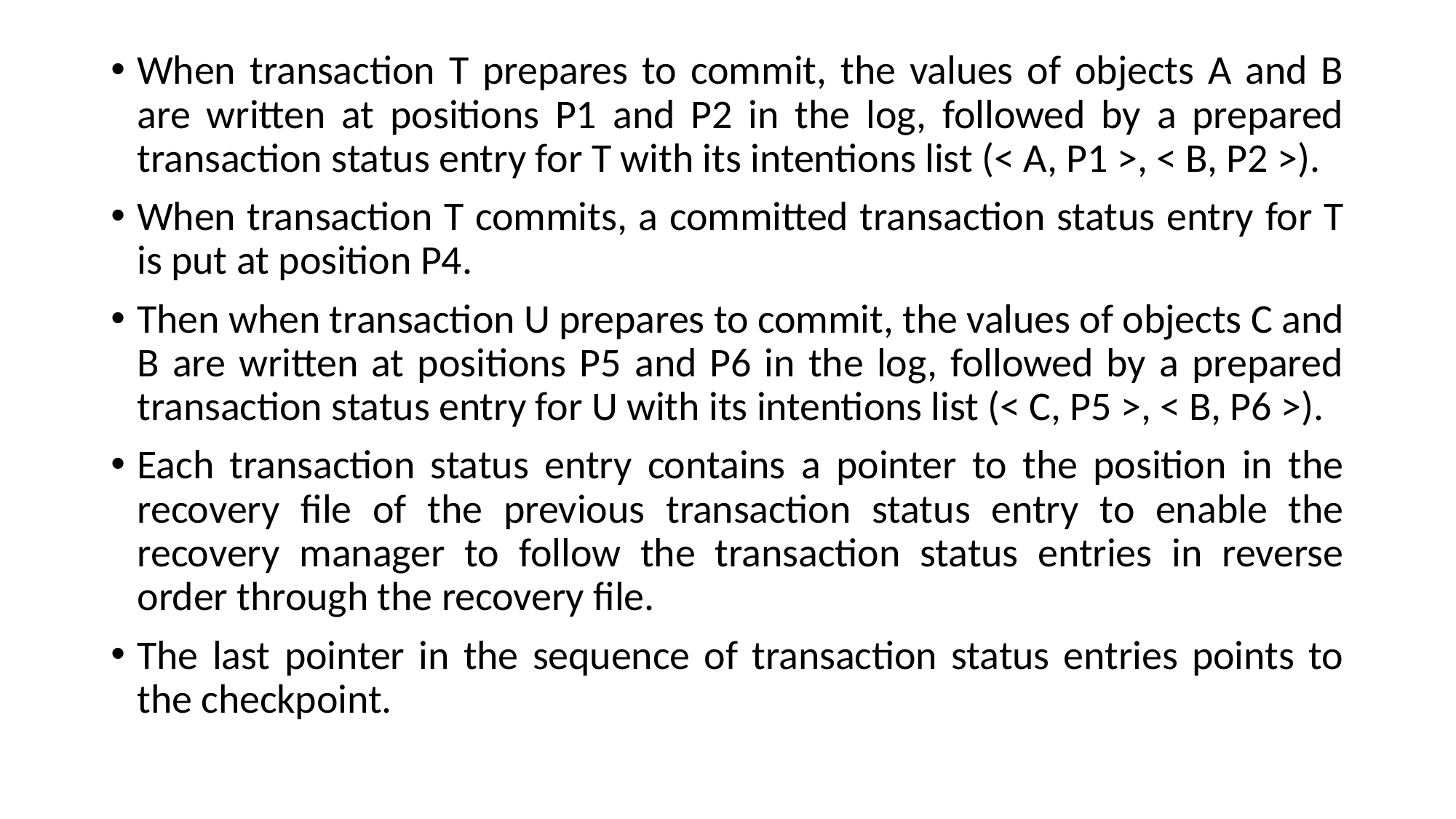

When transaction T prepares to commit, the values of objects A and B are written at positions P1 and P2 in the log, followed by a prepared transaction status entry for T with its intentions list (< A, P1 >, < B, P2 >).
When transaction T commits, a committed transaction status entry for T is put at position P4.
Then when transaction U prepares to commit, the values of objects C and B are written at positions P5 and P6 in the log, followed by a prepared transaction status entry for U with its intentions list (< C, P5 >, < B, P6 >).
Each transaction status entry contains a pointer to the position in the recovery file of the previous transaction status entry to enable the recovery manager to follow the transaction status entries in reverse order through the recovery file.
The last pointer in the sequence of transaction status entries points to the checkpoint.